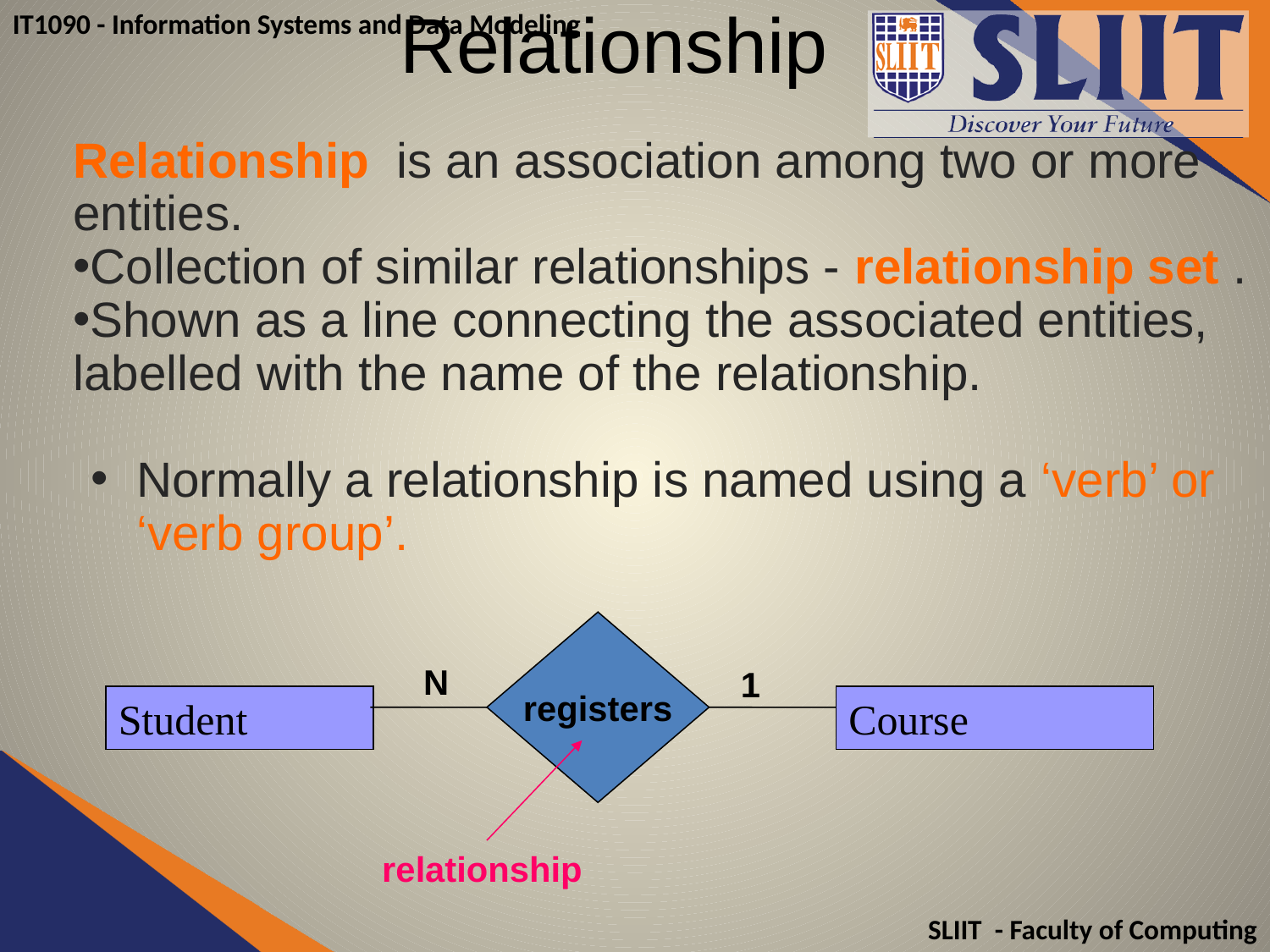

# Relationship
Relationship  is an association among two or more entities.
Collection of similar relationships - relationship set .
Shown as a line connecting the associated entities, labelled with the name of the relationship.

Normally a relationship is named using a ‘verb’ or ‘verb group’.

registers
Student
Course

N
1

relationship